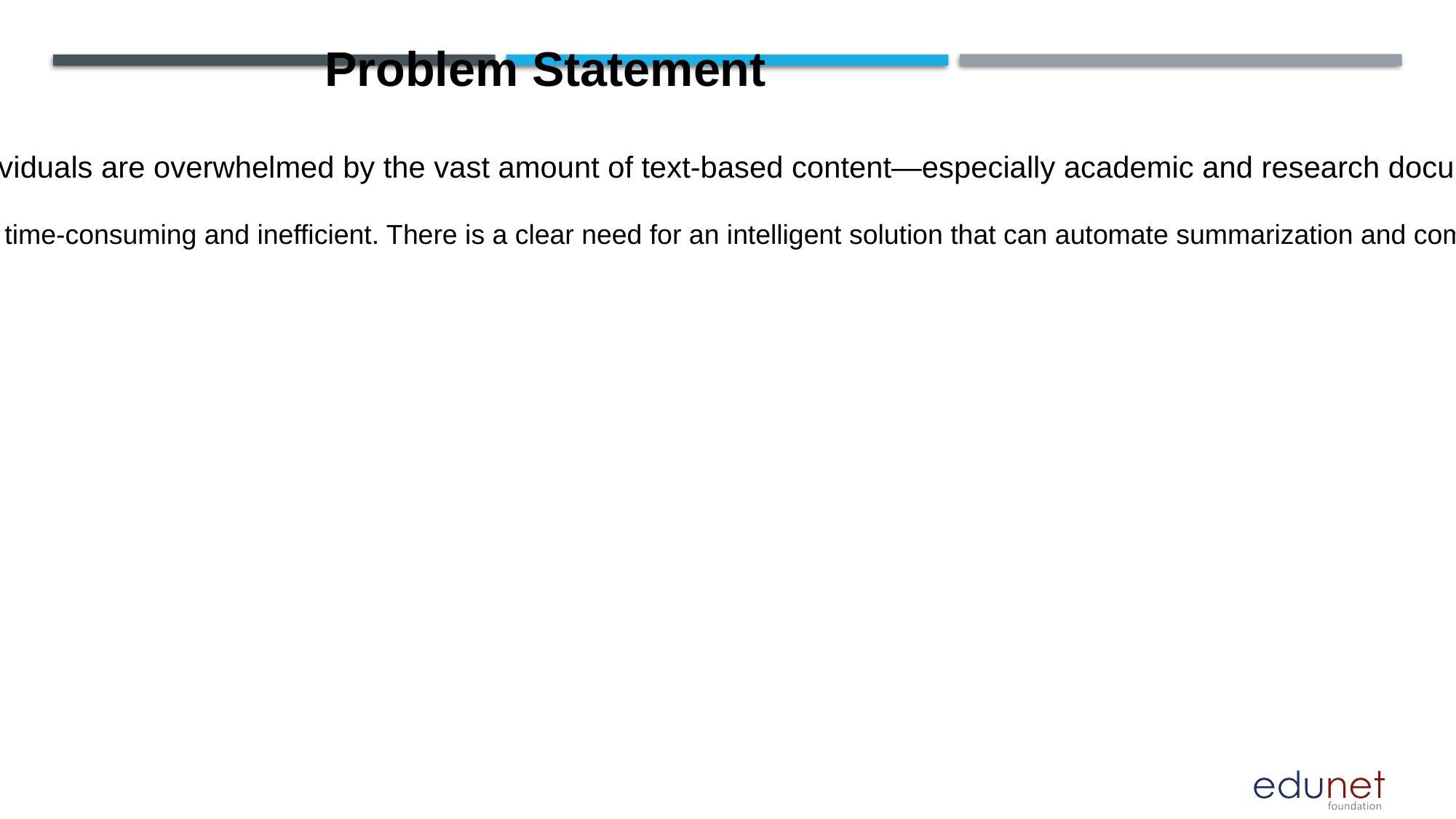

Problem Statement
In today’s information-driven world, individuals are overwhelmed by the vast amount of text-based content—especially academic and research documents.

Manually extracting important information is time-consuming and inefficient. There is a clear need for an intelligent solution that can automate summarization and comprehension.